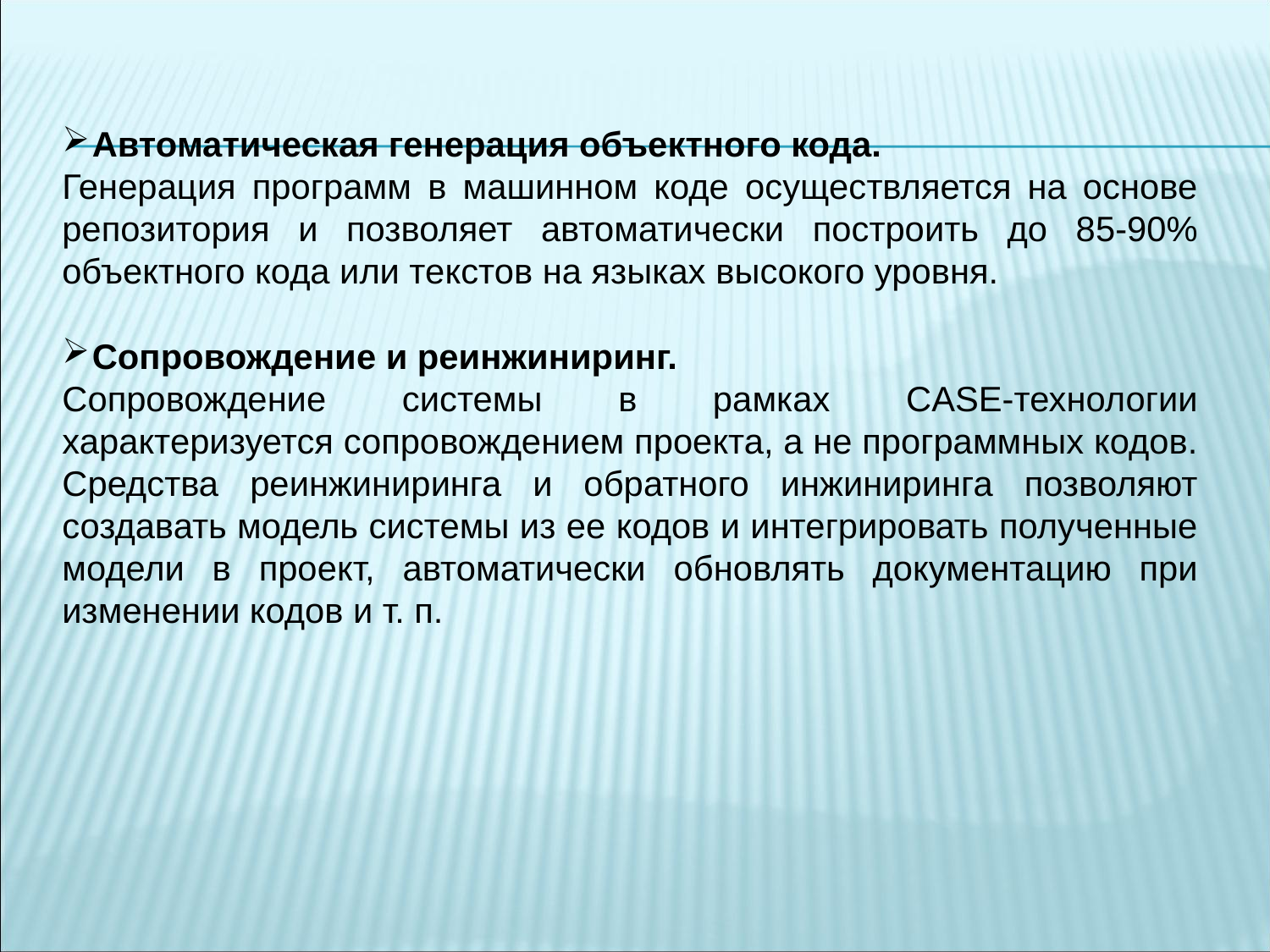

Автоматическая генерация объектного кода.
Генерация программ в машинном коде осуществляется на основе репозитория и позволяет автоматически построить до 85-90% объектного кода или текстов на языках высокого уровня.

Сопровождение и реинжиниринг.
Сопровождение системы в рамках CASE-технологии характеризуется сопровождением проекта, а не программных кодов. Средства реинжиниринга и обратного инжиниринга позволяют создавать модель системы из ее кодов и интегрировать полученные модели в проект, автоматически обновлять документацию при изменении кодов и т. п.